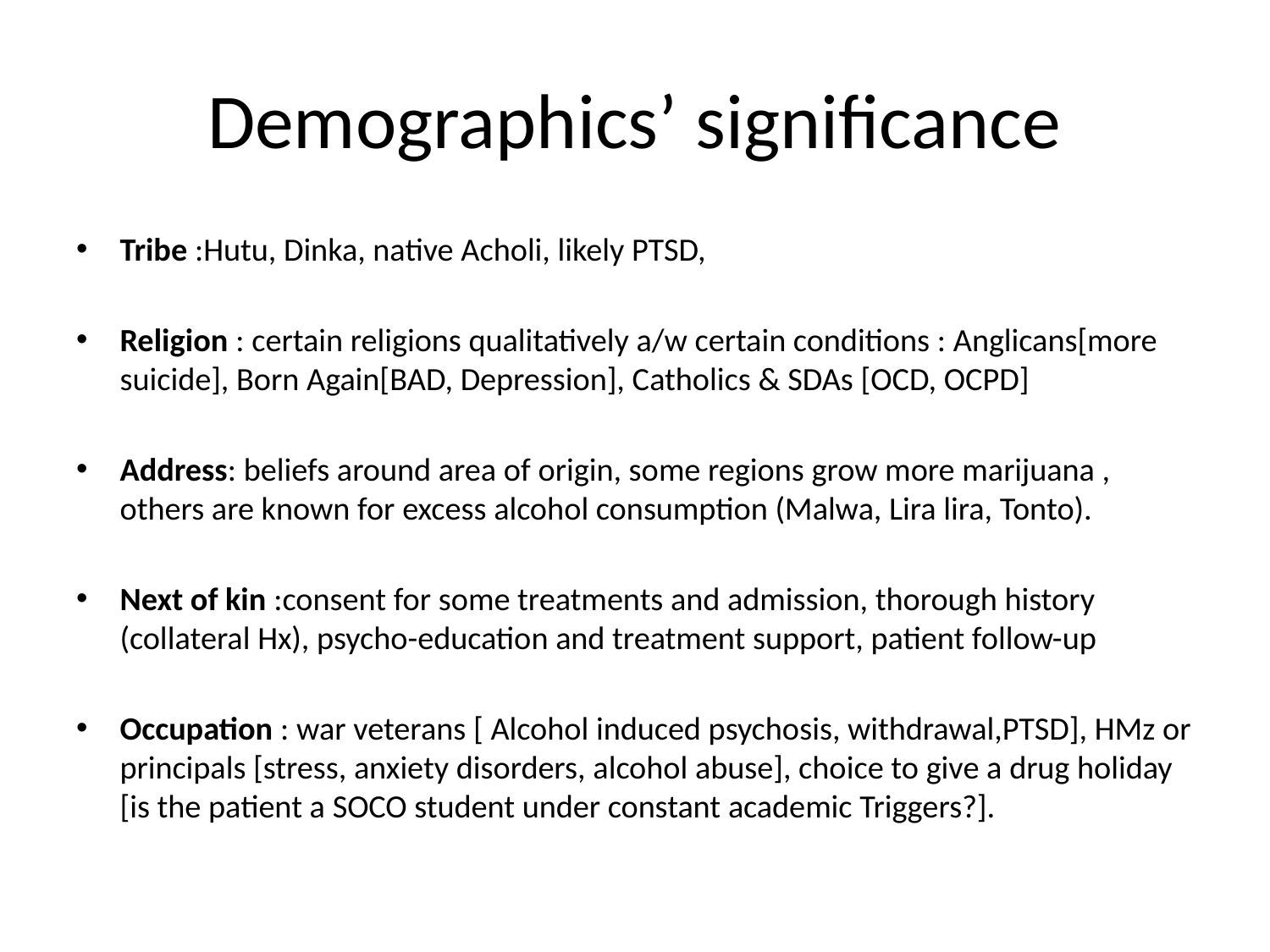

# Demographics’ significance
Tribe :Hutu, Dinka, native Acholi, likely PTSD,

Religion : certain religions qualitatively a/w certain conditions : Anglicans[more suicide], Born Again[BAD, Depression], Catholics & SDAs [OCD, OCPD]

Address: beliefs around area of origin, some regions grow more marijuana , others are known for excess alcohol consumption (Malwa, Lira lira, Tonto).

Next of kin :consent for some treatments and admission, thorough history (collateral Hx), psycho-education and treatment support, patient follow-up

Occupation : war veterans [ Alcohol induced psychosis, withdrawal,PTSD], HMz or principals [stress, anxiety disorders, alcohol abuse], choice to give a drug holiday [is the patient a SOCO student under constant academic Triggers?].